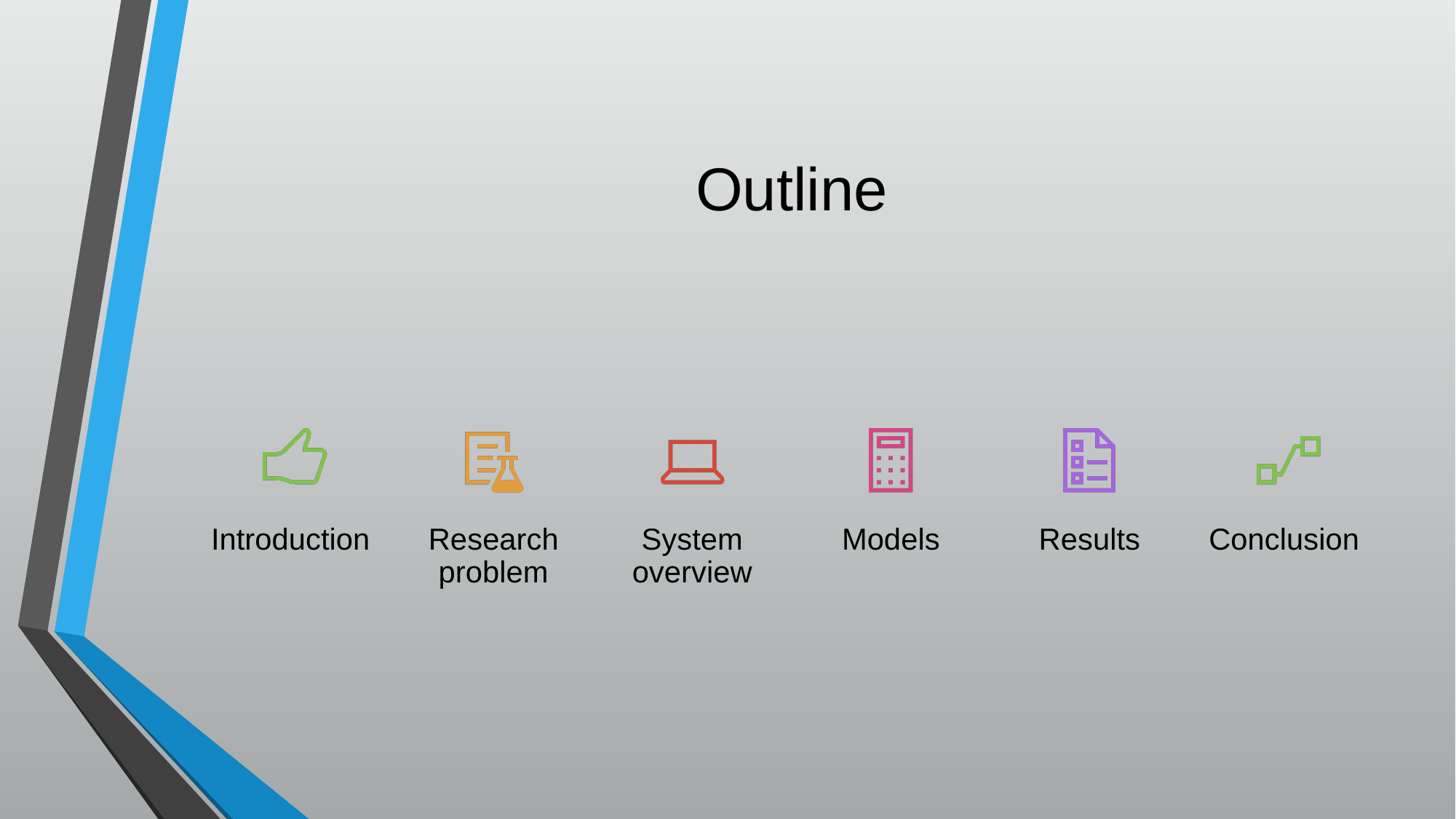

# Outline
Introduction
Research problem
System overview
Models
Results
Conclusion